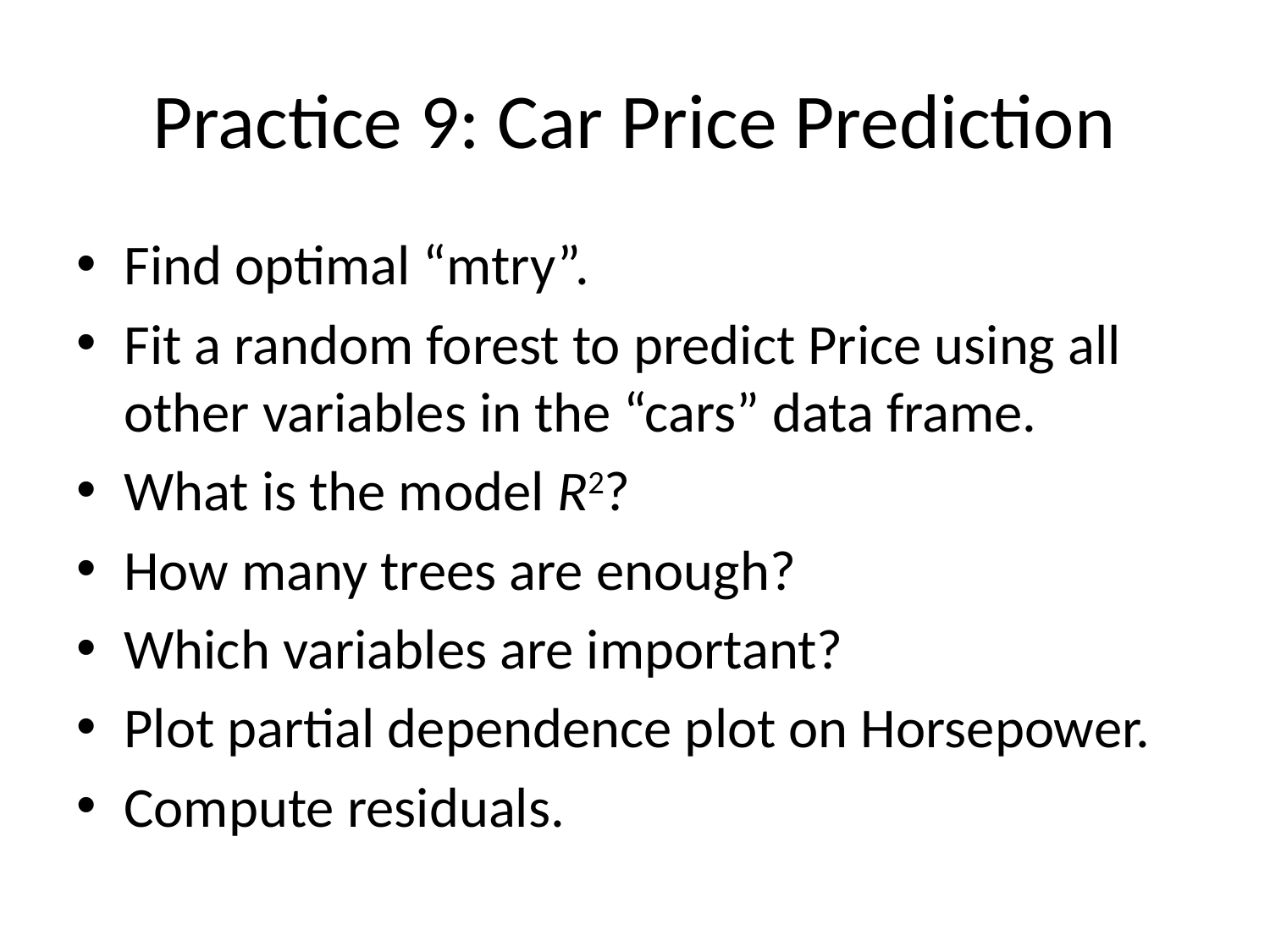

# Practice 9: Car Price Prediction
Find optimal “mtry”.
Fit a random forest to predict Price using all other variables in the “cars” data frame.
What is the model R2?
How many trees are enough?
Which variables are important?
Plot partial dependence plot on Horsepower.
Compute residuals.